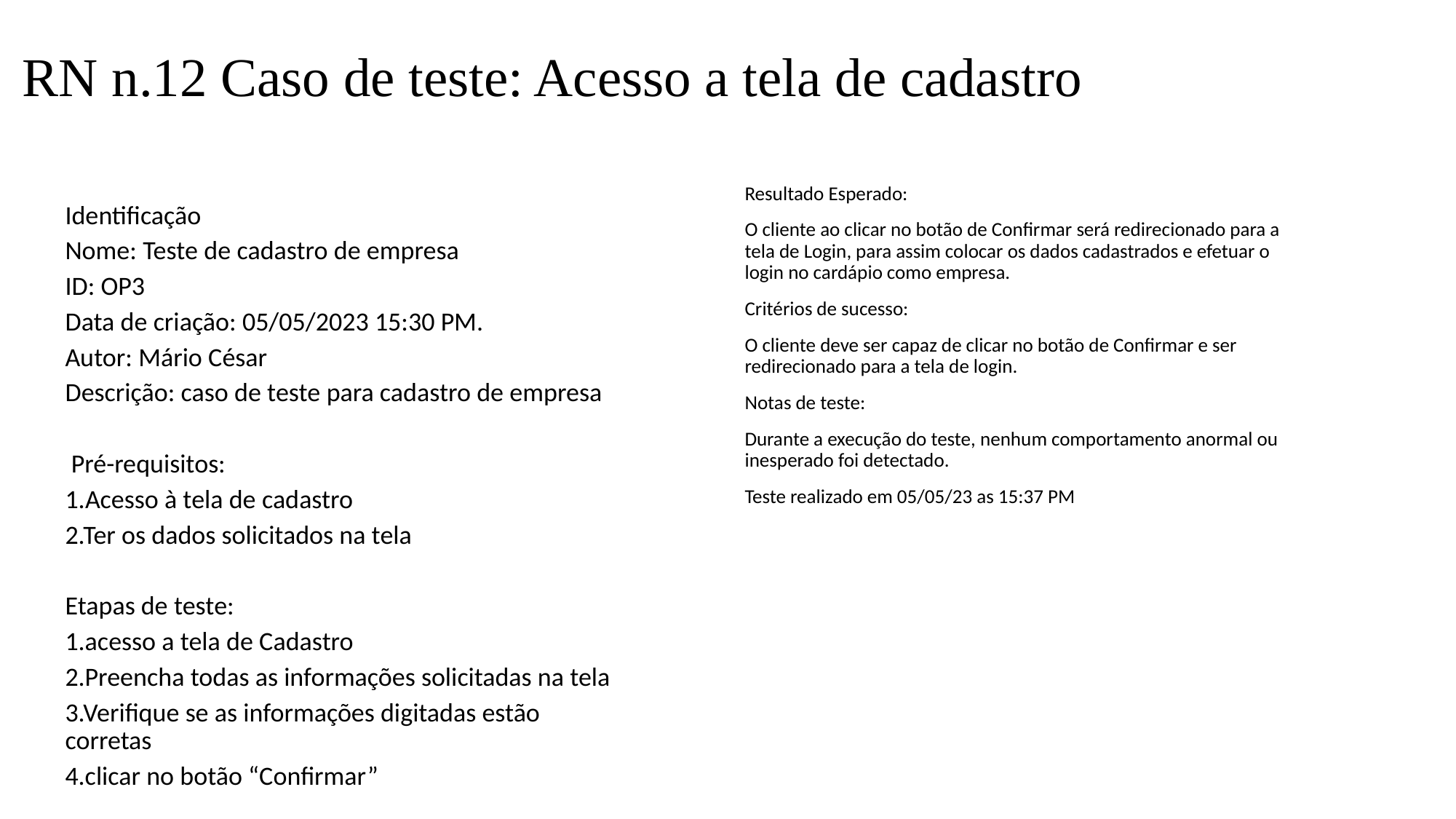

# RN n.12 Caso de teste: Acesso a tela de cadastro

Resultado Esperado:
O cliente ao clicar no botão de Confirmar será redirecionado para a tela de Login, para assim colocar os dados cadastrados e efetuar o login no cardápio como empresa.
Critérios de sucesso:
O cliente deve ser capaz de clicar no botão de Confirmar e ser redirecionado para a tela de login.
Notas de teste:
Durante a execução do teste, nenhum comportamento anormal ou inesperado foi detectado.
Teste realizado em 05/05/23 as 15:37 PM

Identificação
Nome: Teste de cadastro de empresa
ID: OP3
Data de criação: 05/05/2023 15:30 PM.
Autor: Mário César
Descrição: caso de teste para cadastro de empresa

 Pré-requisitos:
1.Acesso à tela de cadastro
2.Ter os dados solicitados na tela

Etapas de teste:
1.acesso a tela de Cadastro
2.Preencha todas as informações solicitadas na tela
3.Verifique se as informações digitadas estão corretas
4.clicar no botão “Confirmar”